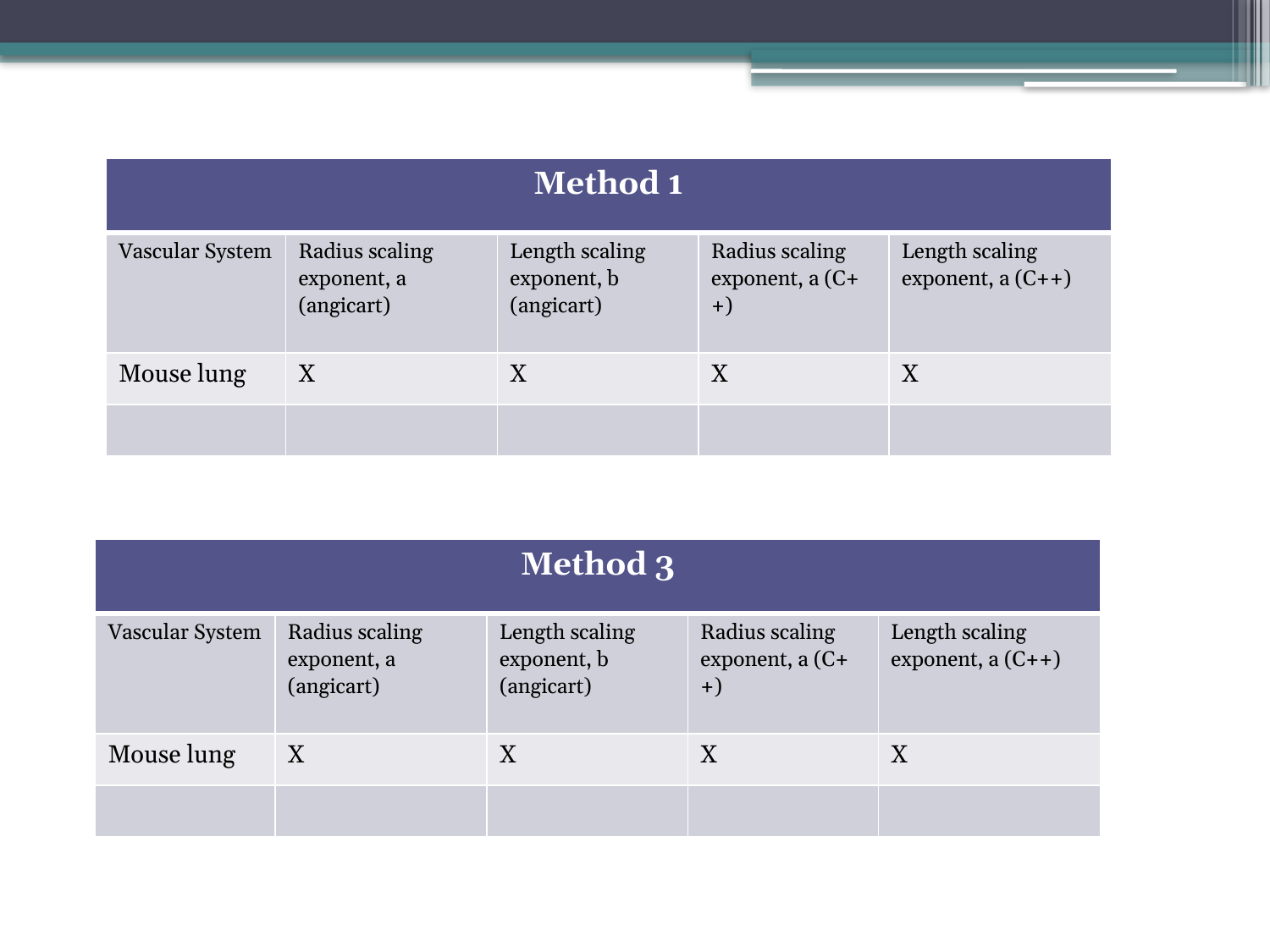

| Method 1 |  |  |  |  |
| --- | --- | --- | --- | --- |
| Vascular System | Radius scaling exponent, a (angicart) | Length scaling exponent, b (angicart) | Radius scaling exponent, a (C++) | Length scaling exponent, a (C++) |
| Mouse lung | X | X | X | X |
|  |  |  |  |  |
| Method 3 |  |  |  |  |
| --- | --- | --- | --- | --- |
| Vascular System | Radius scaling exponent, a (angicart) | Length scaling exponent, b (angicart) | Radius scaling exponent, a (C++) | Length scaling exponent, a (C++) |
| Mouse lung | X | X | X | X |
|  |  |  |  |  |